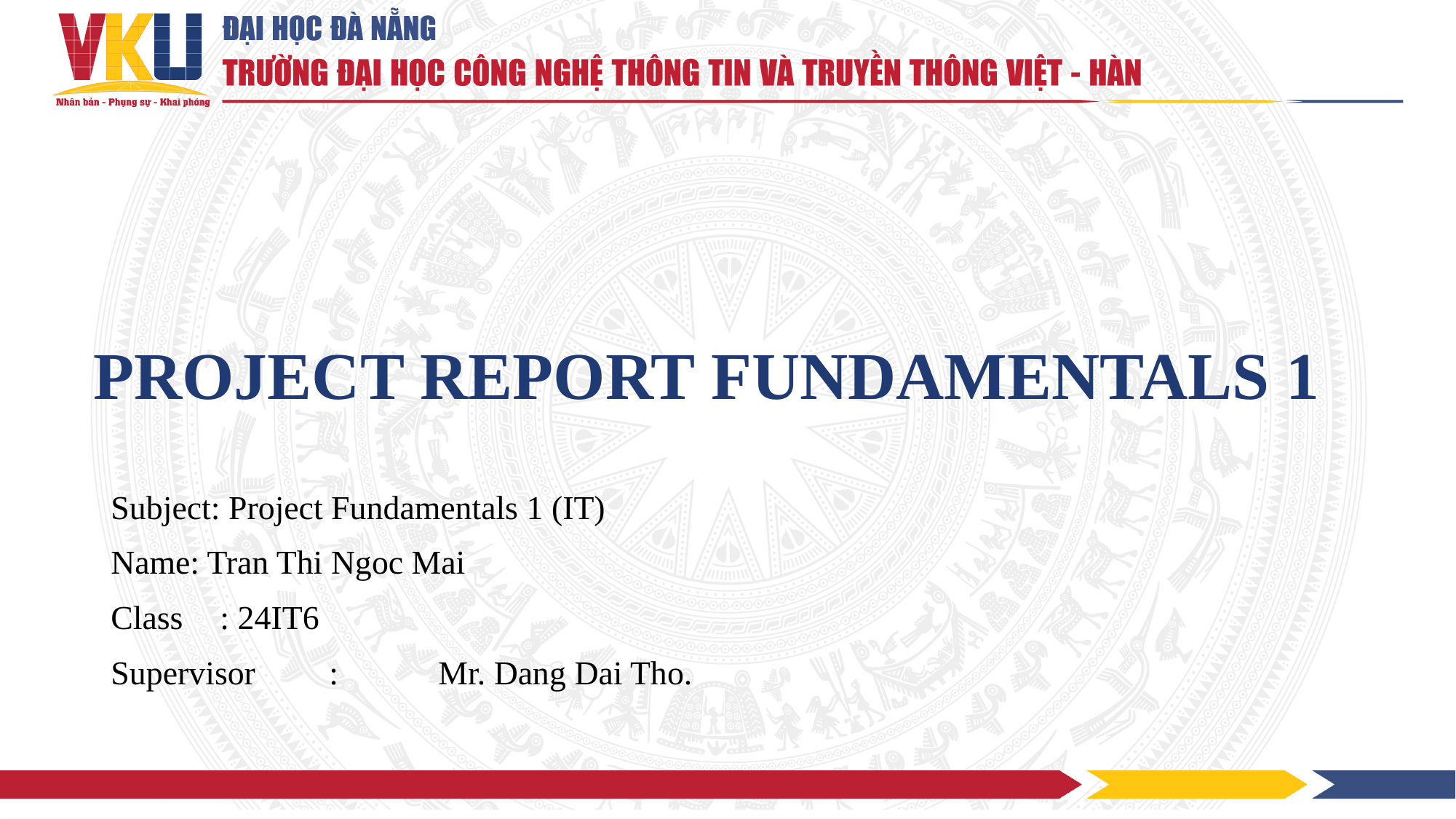

# PROJECT REPORT FUNDAMENTALS 1
Subject: Project Fundamentals 1 (IT)
Name: Tran Thi Ngoc Mai
Class	: 24IT6
Supervisor	:	Mr. Dang Dai Tho.
1